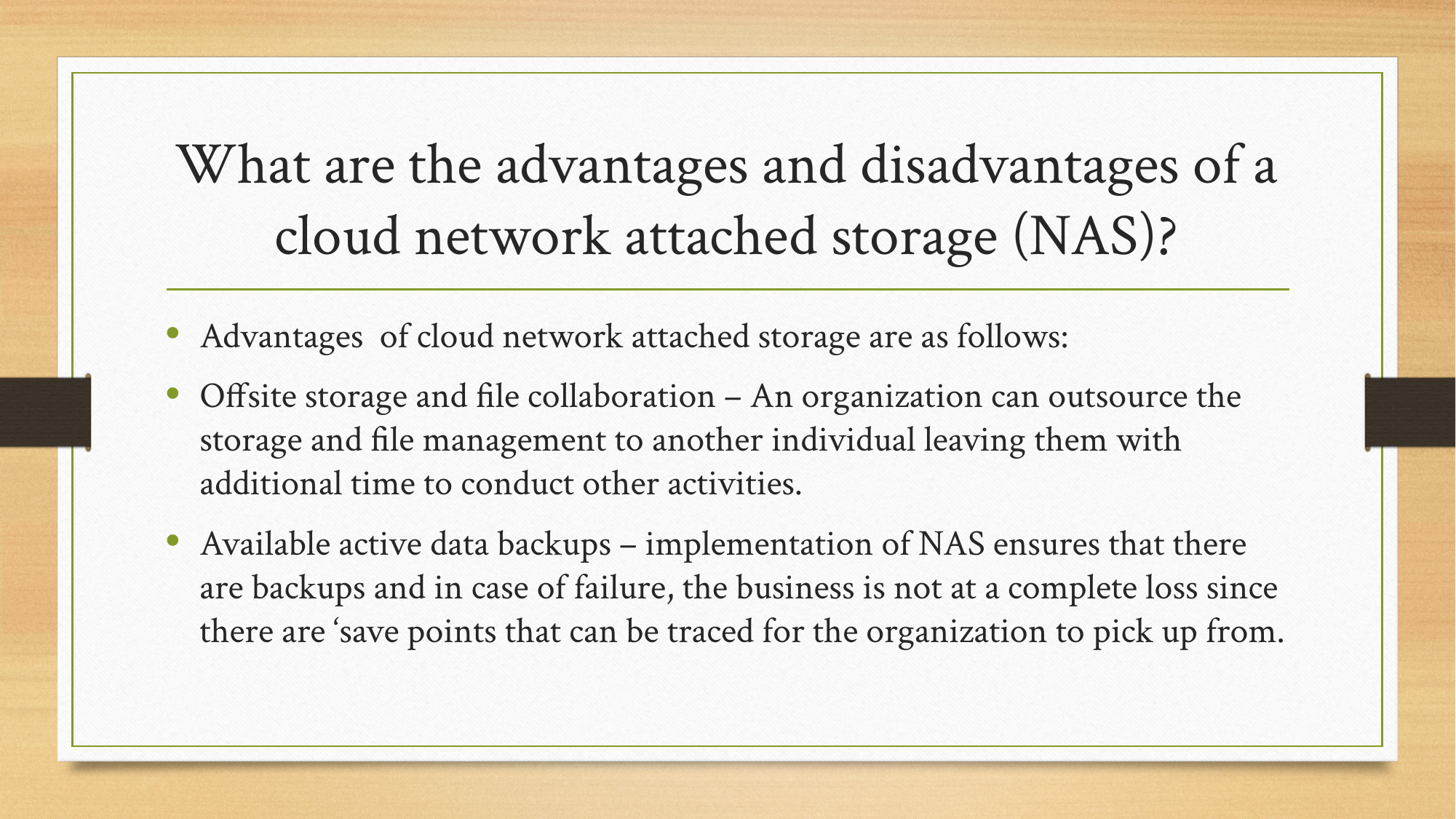

# What are the advantages and disadvantages of a cloud network attached storage (NAS)?
Advantages  of cloud network attached storage are as follows:
Offsite storage and file collaboration – An organization can outsource the storage and file management to another individual leaving them with additional time to conduct other activities.
Available active data backups – implementation of NAS ensures that there are backups and in case of failure, the business is not at a complete loss since there are ‘save points that can be traced for the organization to pick up from.